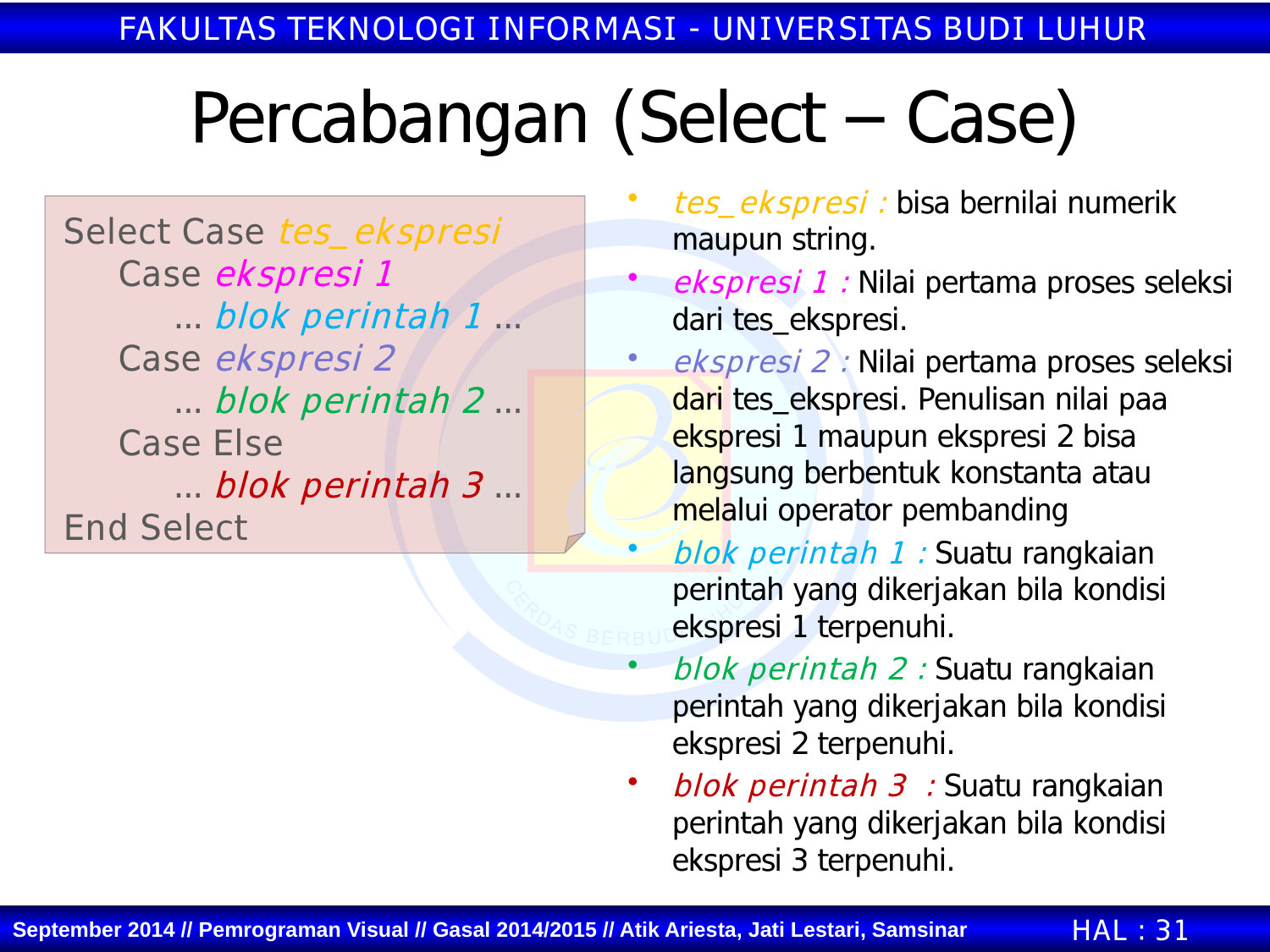

# Percabangan (Select – Case)
tes_ekspresi : bisa bernilai numerik maupun string.
ekspresi 1 : Nilai pertama proses seleksi dari tes_ekspresi.
ekspresi 2 : Nilai pertama proses seleksi dari tes_ekspresi. Penulisan nilai paa ekspresi 1 maupun ekspresi 2 bisa langsung berbentuk konstanta atau melalui operator pembanding
blok perintah 1 : Suatu rangkaian perintah yang dikerjakan bila kondisi ekspresi 1 terpenuhi.
blok perintah 2 : Suatu rangkaian perintah yang dikerjakan bila kondisi ekspresi 2 terpenuhi.
blok perintah 3  : Suatu rangkaian perintah yang dikerjakan bila kondisi ekspresi 3 terpenuhi.

Select Case tes_ekspresi
     Case ekspresi 1
          … blok perintah 1 …
     Case ekspresi 2
          … blok perintah 2 …
     Case Else
          … blok perintah 3 …
End Select